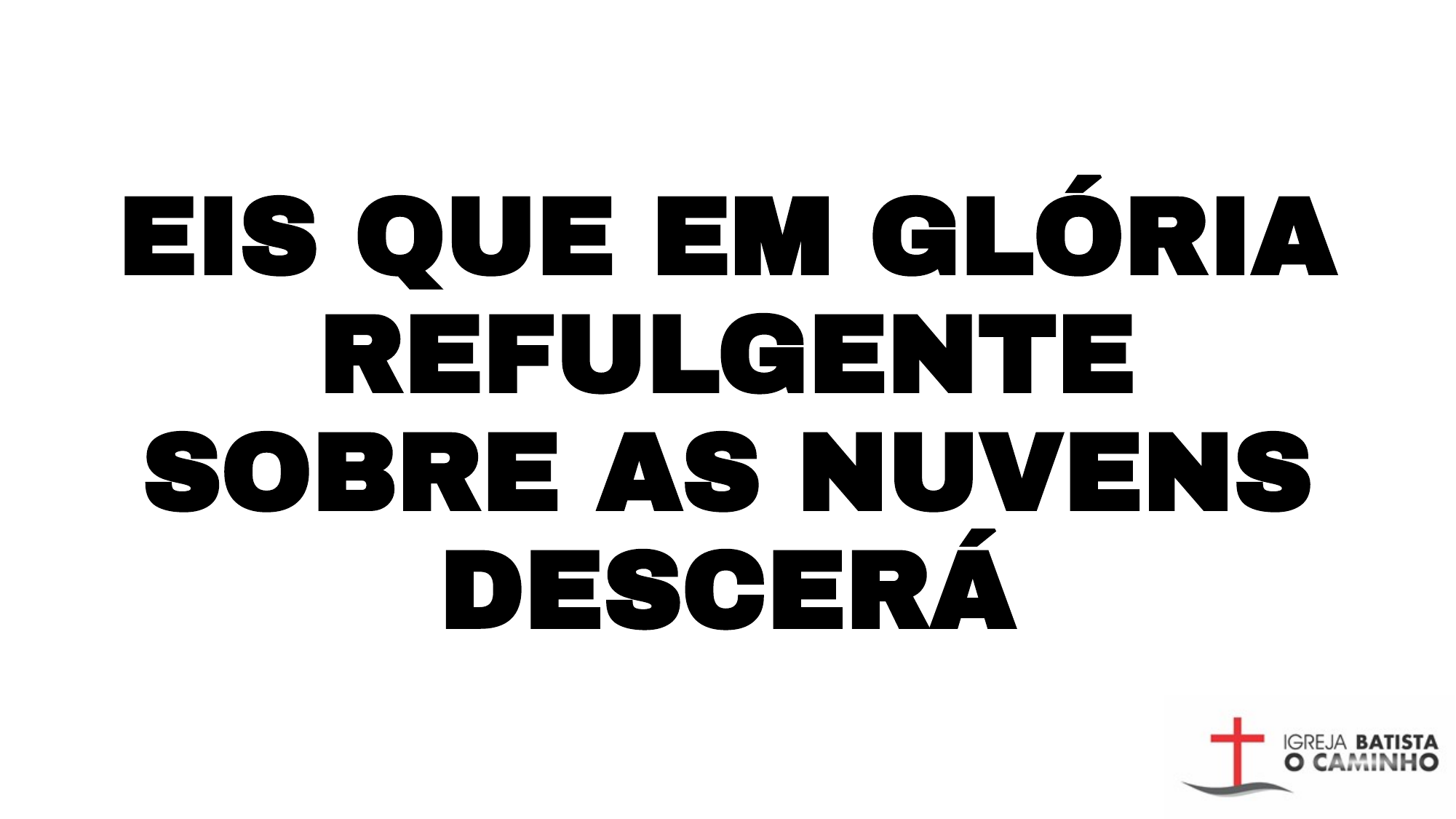

# EIS QUE EM GLÓRIA REFULGENTE SOBRE AS NUVENS DESCERÁ